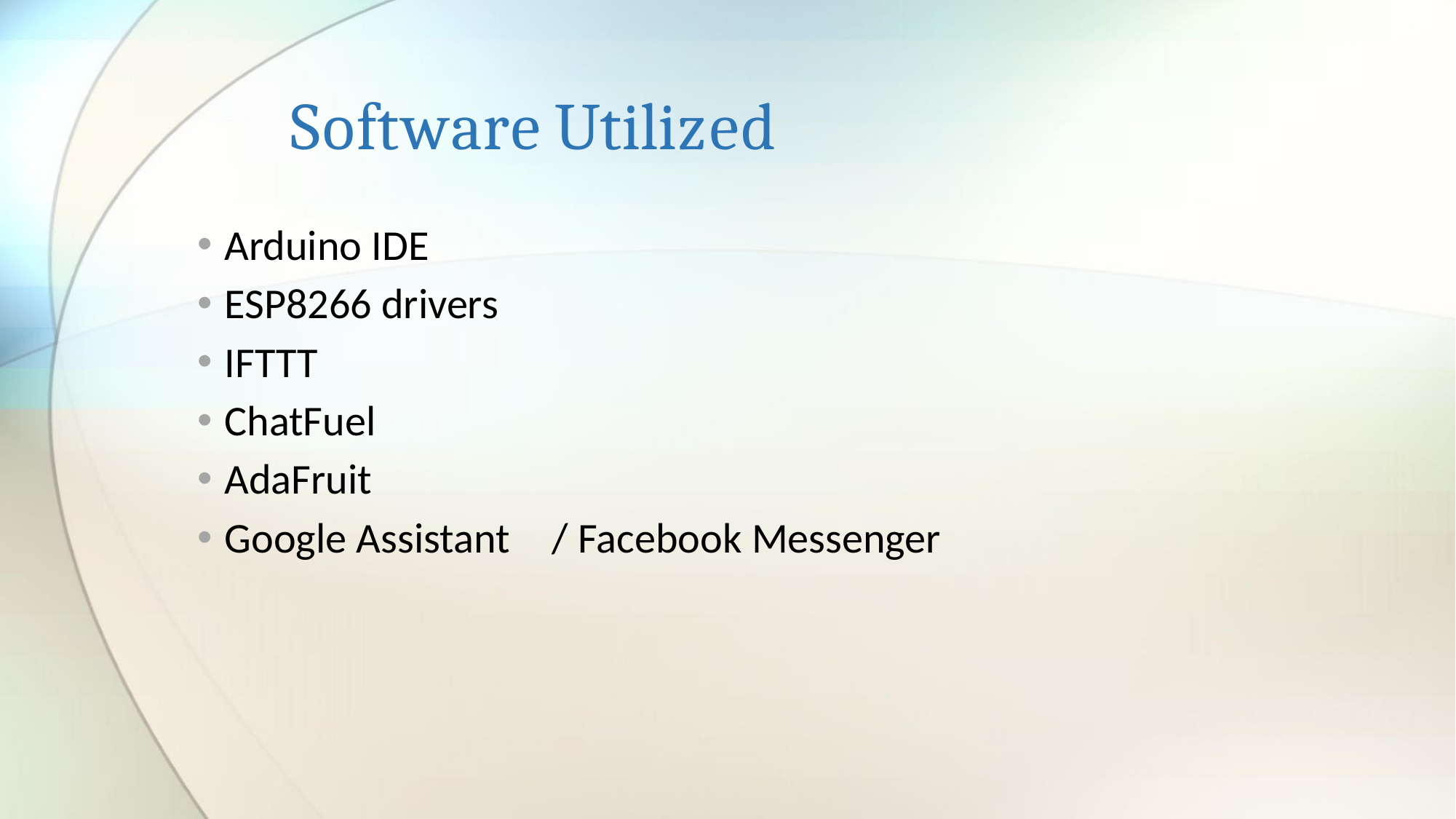

# Software Utilized
Arduino IDE
ESP8266 drivers
IFTTT
ChatFuel
AdaFruit
Google Assistant	/ Facebook Messenger